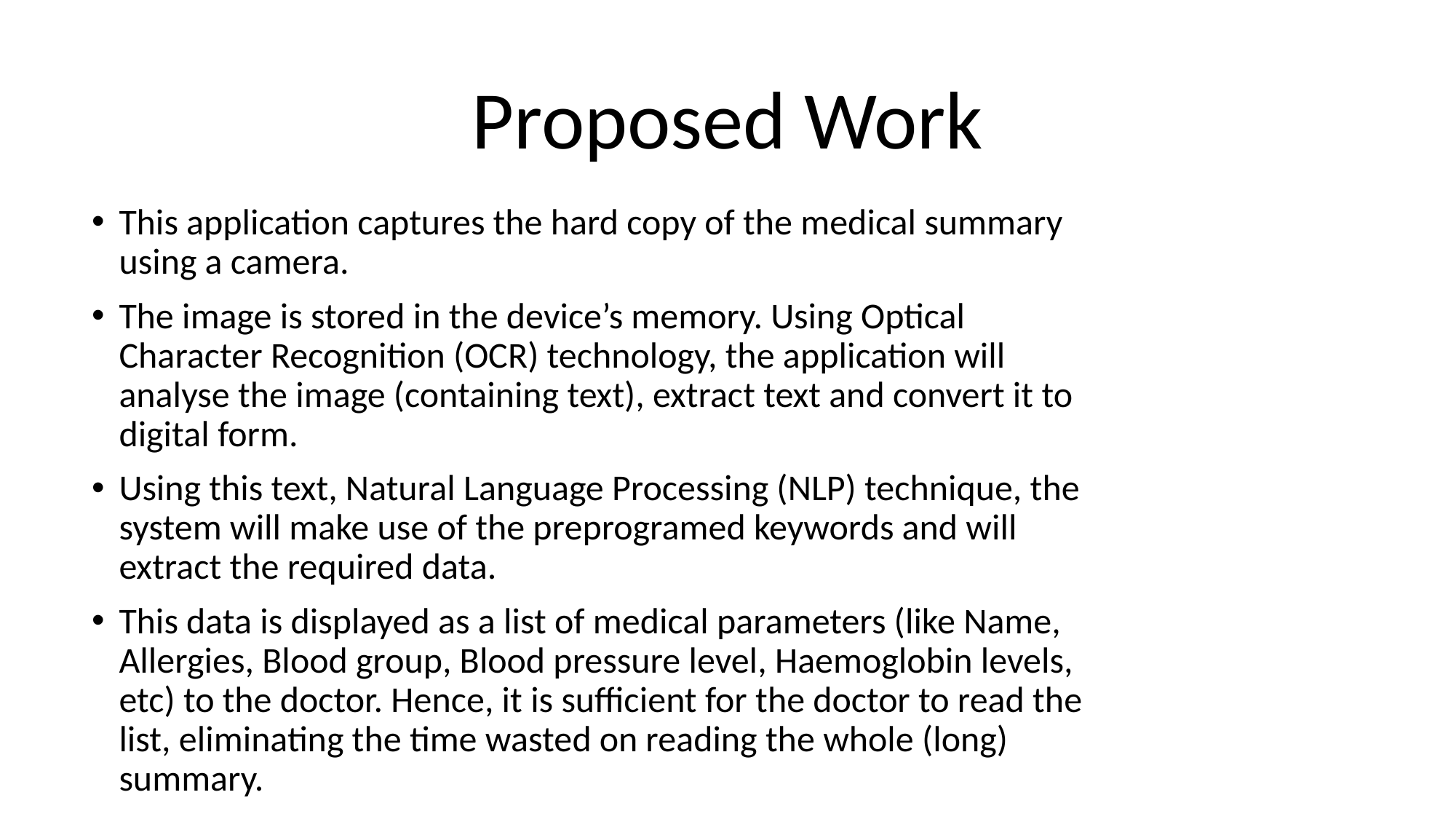

# Proposed Work
This application captures the hard copy of the medical summary using a camera.
The image is stored in the device’s memory. Using Optical Character Recognition (OCR) technology, the application will analyse the image (containing text), extract text and convert it to digital form.
Using this text, Natural Language Processing (NLP) technique, the system will make use of the preprogramed keywords and will extract the required data.
This data is displayed as a list of medical parameters (like Name, Allergies, Blood group, Blood pressure level, Haemoglobin levels, etc) to the doctor. Hence, it is sufficient for the doctor to read the list, eliminating the time wasted on reading the whole (long) summary.